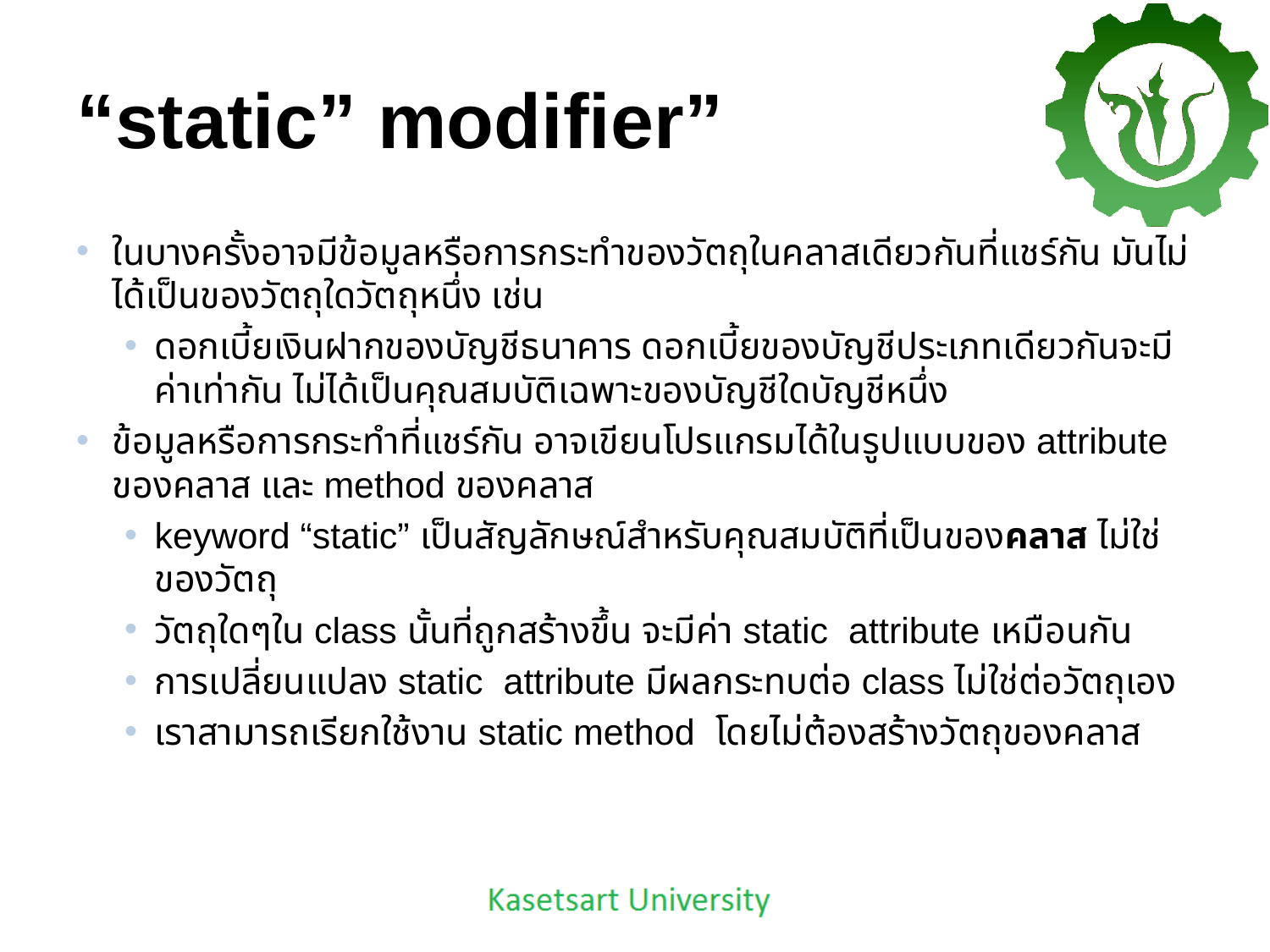

# “static” modifier”
ในบางครั้งอาจมีข้อมูลหรือการกระทำของวัตถุในคลาสเดียวกันที่แชร์กัน มันไม่ได้เป็นของวัตถุใดวัตถุหนึ่ง เช่น
ดอกเบี้ยเงินฝากของบัญชีธนาคาร ดอกเบี้ยของบัญชีประเภทเดียวกันจะมีค่าเท่ากัน ไม่ได้เป็นคุณสมบัติเฉพาะของบัญชีใดบัญชีหนึ่ง
ข้อมูลหรือการกระทำที่แชร์กัน อาจเขียนโปรแกรมได้ในรูปแบบของ attribute ของคลาส และ method ของคลาส
keyword “static” เป็นสัญลักษณ์สำหรับคุณสมบัติที่เป็นของคลาส ไม่ใช่ของวัตถุ
วัตถุใดๆใน class นั้นที่ถูกสร้างขึ้น จะมีค่า static  attribute เหมือนกัน
การเปลี่ยนแปลง static  attribute มีผลกระทบต่อ class ไม่ใช่ต่อวัตถุเอง
เราสามารถเรียกใช้งาน static method  โดยไม่ต้องสร้างวัตถุของคลาส